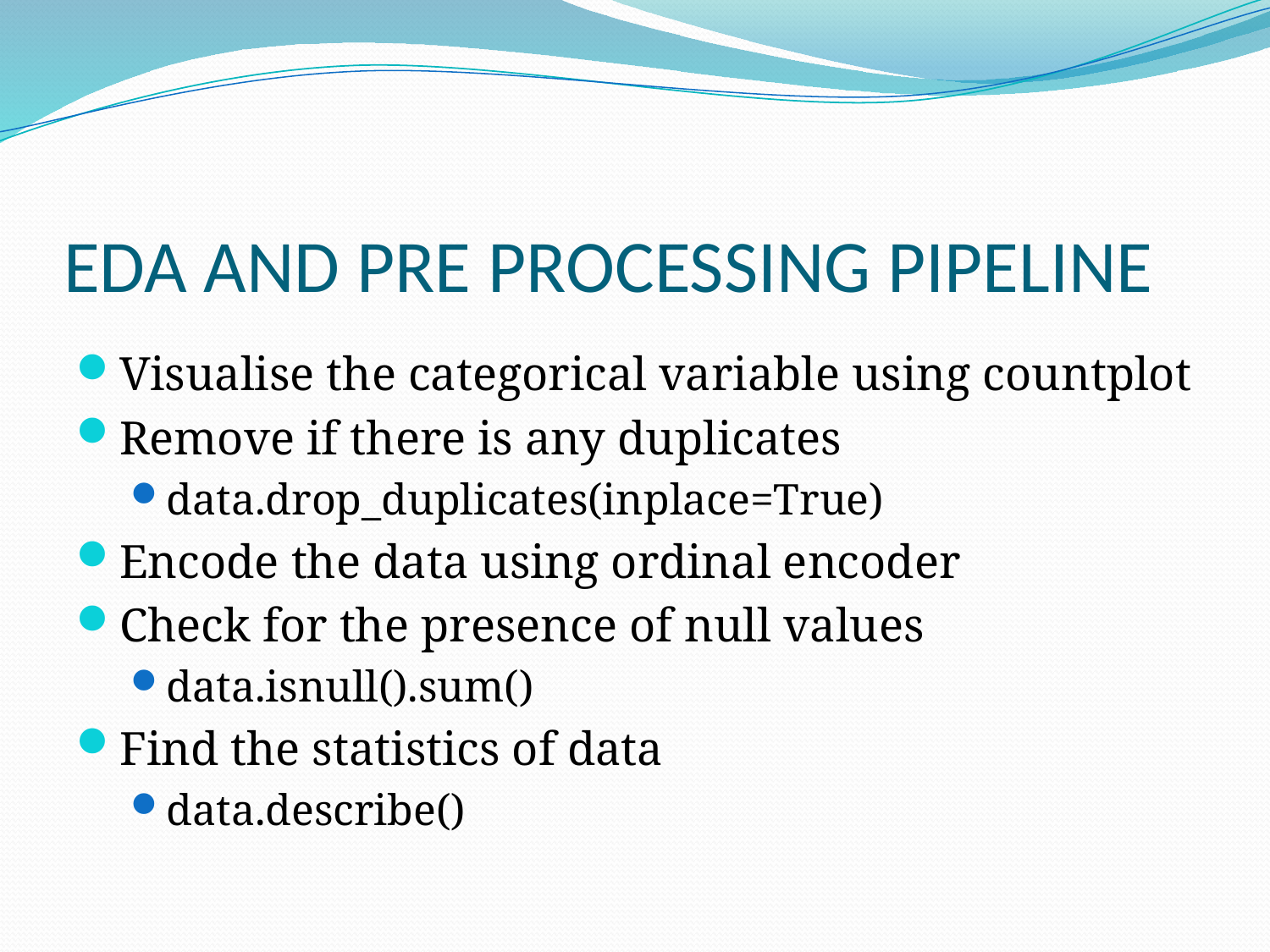

# EDA AND PRE PROCESSING PIPELINE
Visualise the categorical variable using countplot
Remove if there is any duplicates
data.drop_duplicates(inplace=True)
Encode the data using ordinal encoder
Check for the presence of null values
data.isnull().sum()
Find the statistics of data
data.describe()